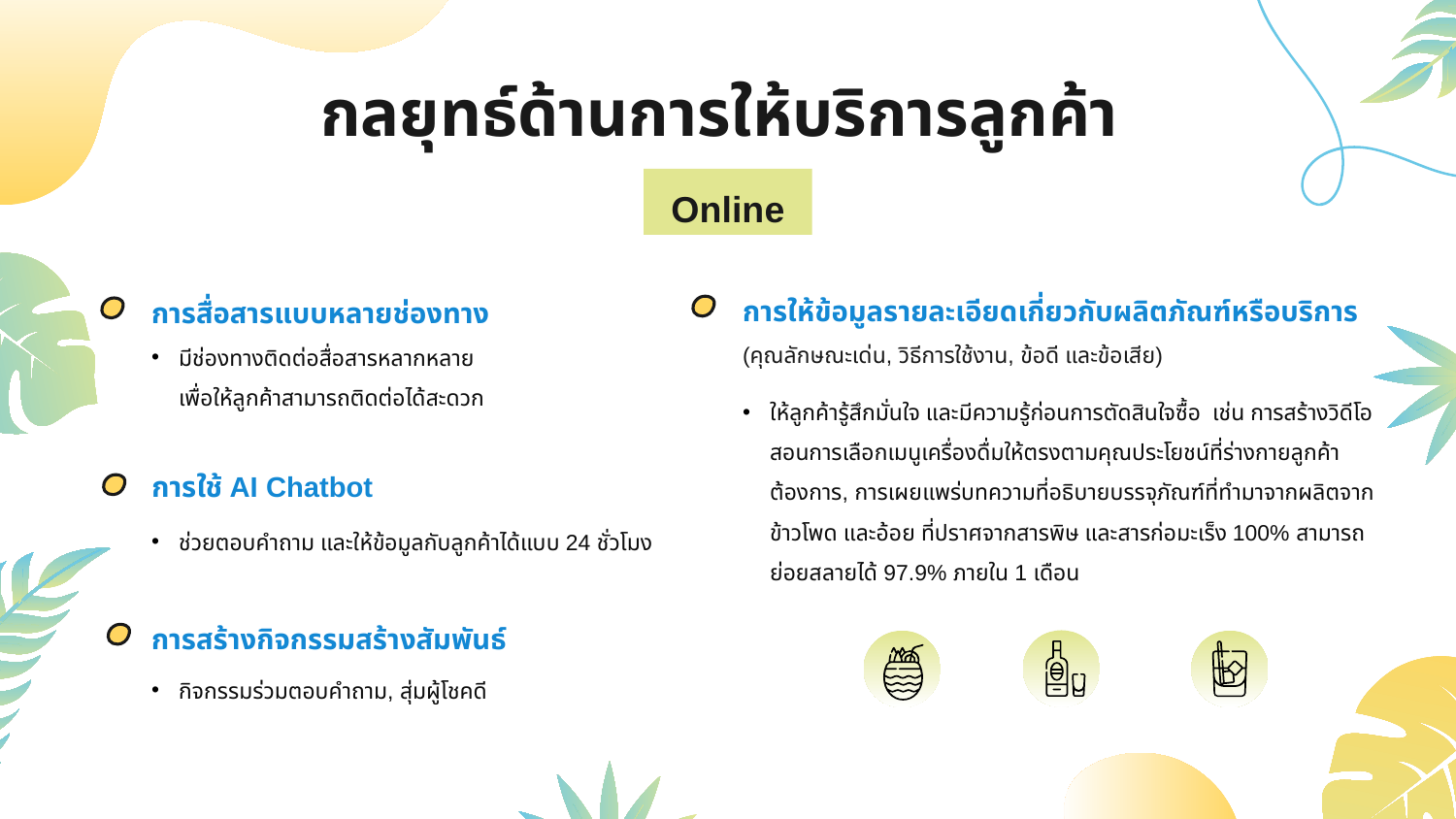

กลยุทธ์ด้านการให้บริการลูกค้า
Online

การสื่อสารแบบหลายช่องทาง
มีช่องทางติดต่อสื่อสารหลากหลาย เพื่อให้ลูกค้าสามารถติดต่อได้สะดวก

การให้ข้อมูลรายละเอียดเกี่ยวกับผลิตภัณฑ์หรือบริการ (คุณลักษณะเด่น, วิธีการใช้งาน, ข้อดี และข้อเสีย)
ให้ลูกค้ารู้สึกมั่นใจ และมีความรู้ก่อนการตัดสินใจซื้อ  เช่น การสร้างวิดีโอสอนการเลือกเมนูเครื่องดื่มให้ตรงตามคุณประโยชน์ที่ร่างกายลูกค้าต้องการ, การเผยแพร่บทความที่อธิบายบรรจุภัณฑ์ที่ทำมาจากผลิตจากข้าวโพด และอ้อย ที่ปราศจากสารพิษ และสารก่อมะเร็ง 100% สามารถย่อยสลายได้ 97.9% ภายใน 1 เดือน
การใช้ AI Chatbot
ช่วยตอบคำถาม และให้ข้อมูลกับลูกค้าได้แบบ 24 ชั่วโมง

การสร้างกิจกรรมสร้างสัมพันธ์
กิจกรรมร่วมตอบคำถาม, สุ่มผู้โชคดี